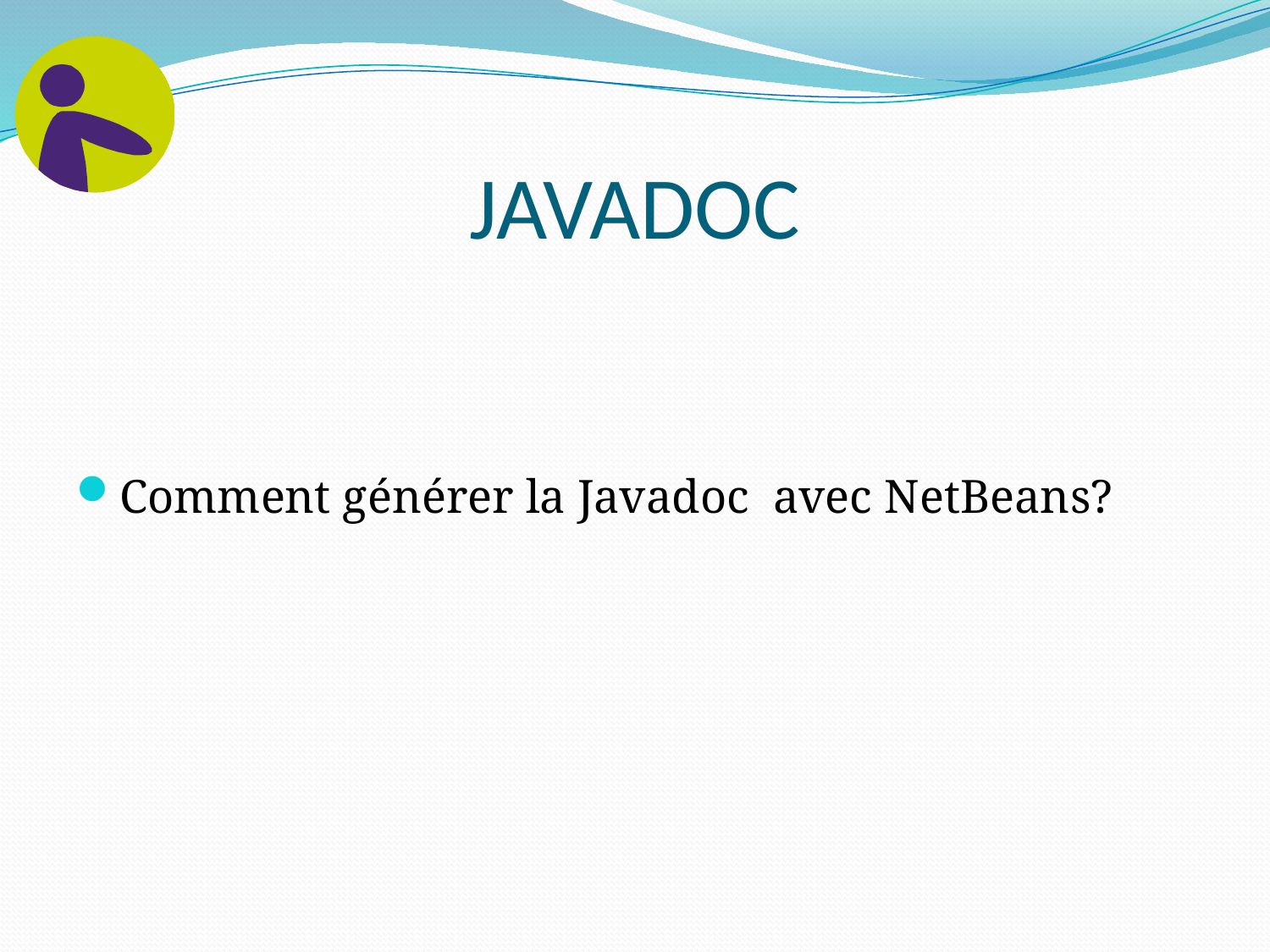

# JAVADOC

Comment générer la Javadoc  avec NetBeans?